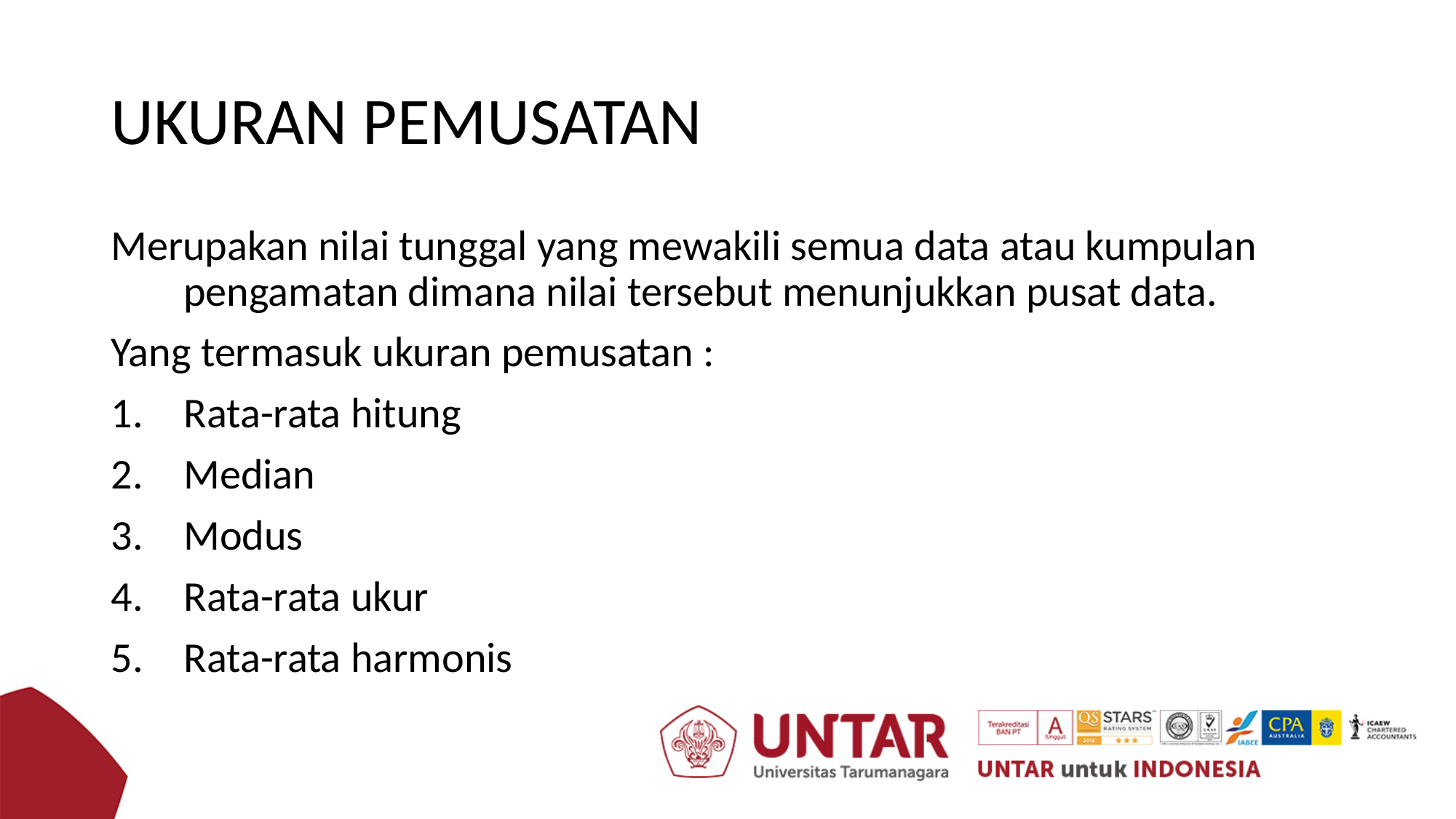

# UKURAN PEMUSATAN
Merupakan nilai tunggal yang mewakili semua data atau kumpulan pengamatan dimana nilai tersebut menunjukkan pusat data.
Yang termasuk ukuran pemusatan :
Rata-rata hitung
Median
Modus
Rata-rata ukur
Rata-rata harmonis